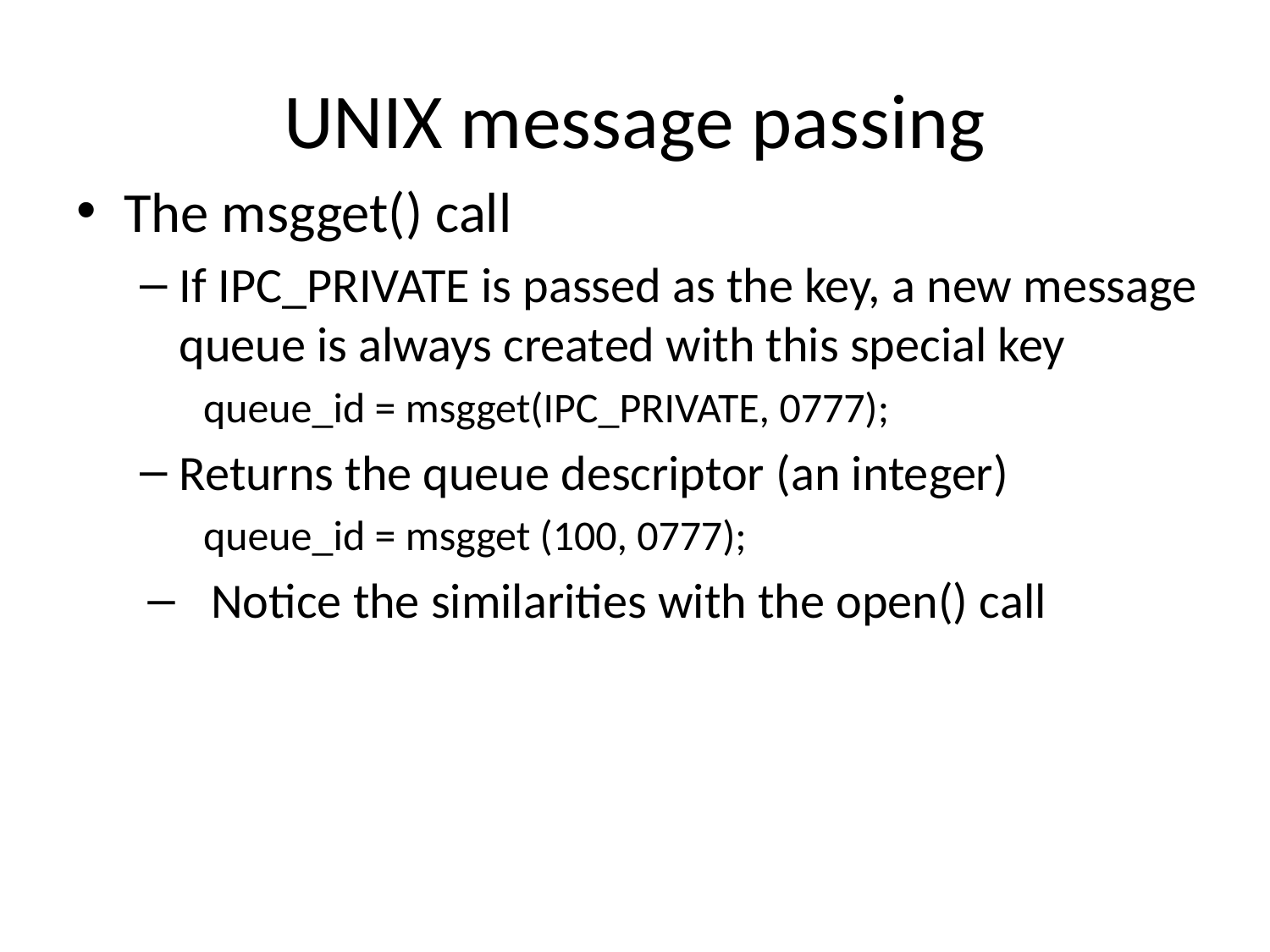

# UNIX message passing
The msgget() call
If IPC_PRIVATE is passed as the key, a new message queue is always created with this special key
queue_id = msgget(IPC_PRIVATE, 0777);
Returns the queue descriptor (an integer)
queue_id = msgget (100, 0777);
Notice the similarities with the open() call